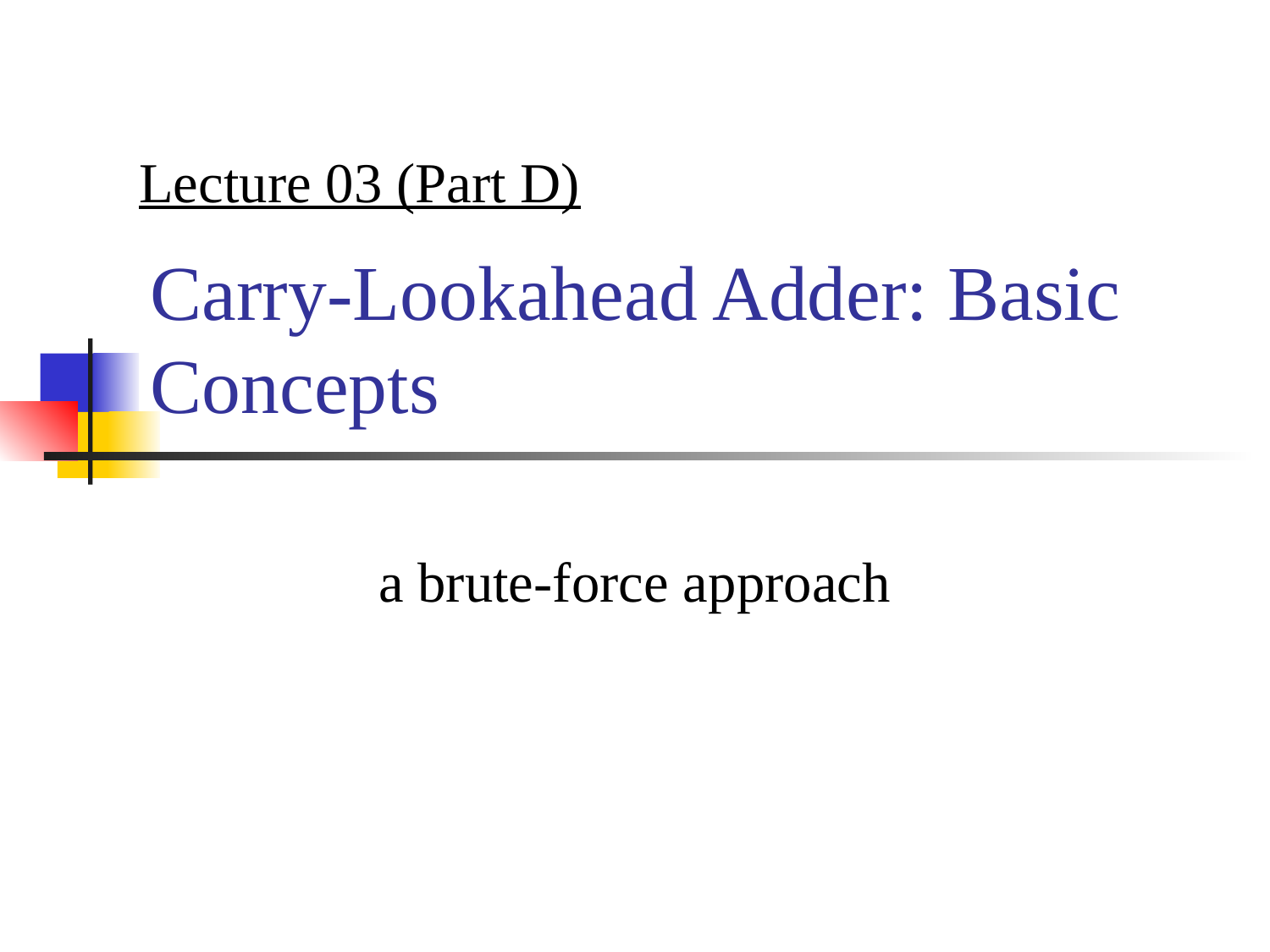

Lecture 03 (Part D)
# Carry-Lookahead Adder: Basic Concepts
a brute-force approach